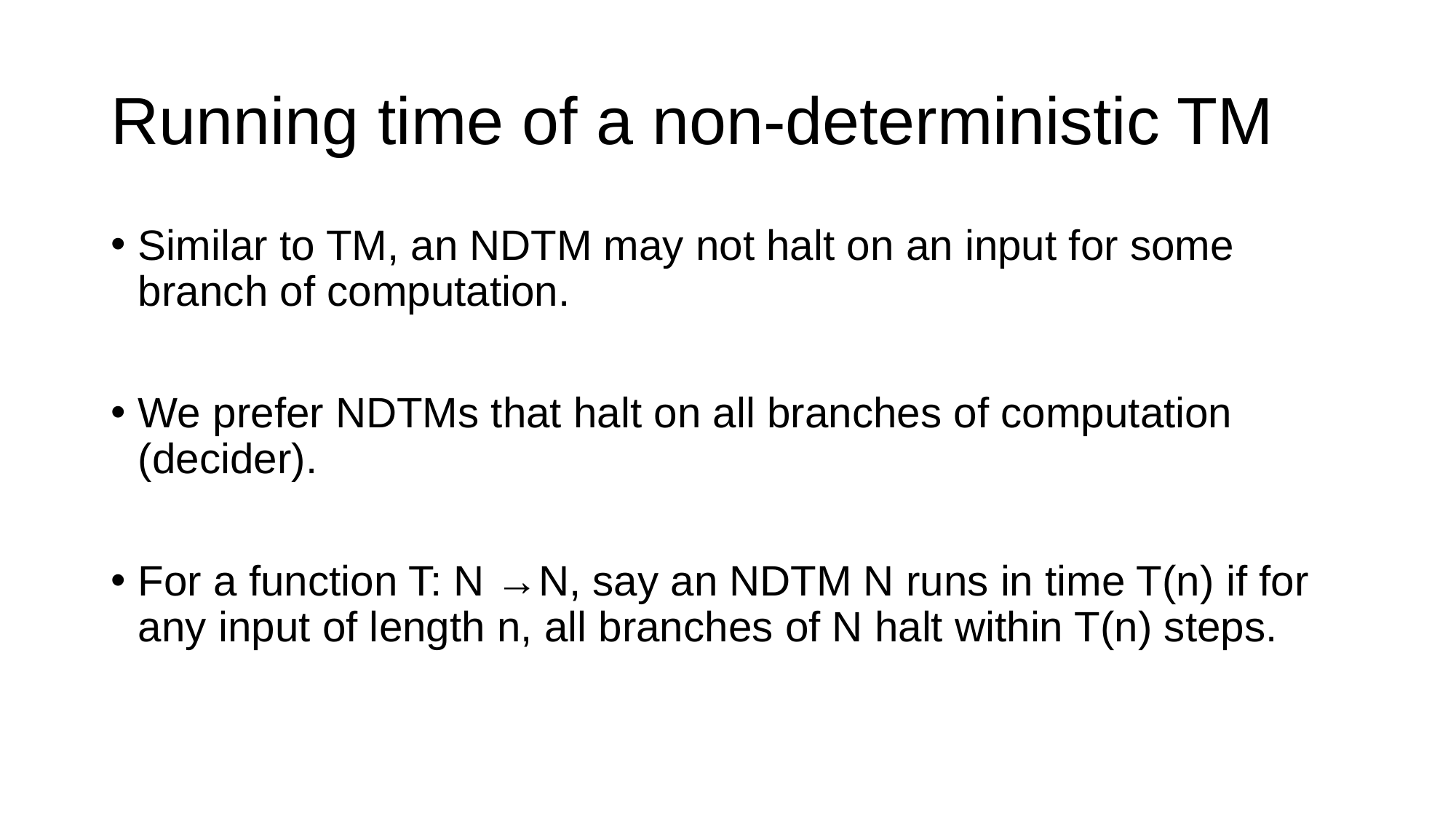

# Running time of a non-deterministic TM
Similar to TM, an NDTM may not halt on an input for some branch of computation.

We prefer NDTMs that halt on all branches of computation (decider).

For a function T: N →N, say an NDTM N runs in time T(n) if for any input of length n, all branches of N halt within T(n) steps.